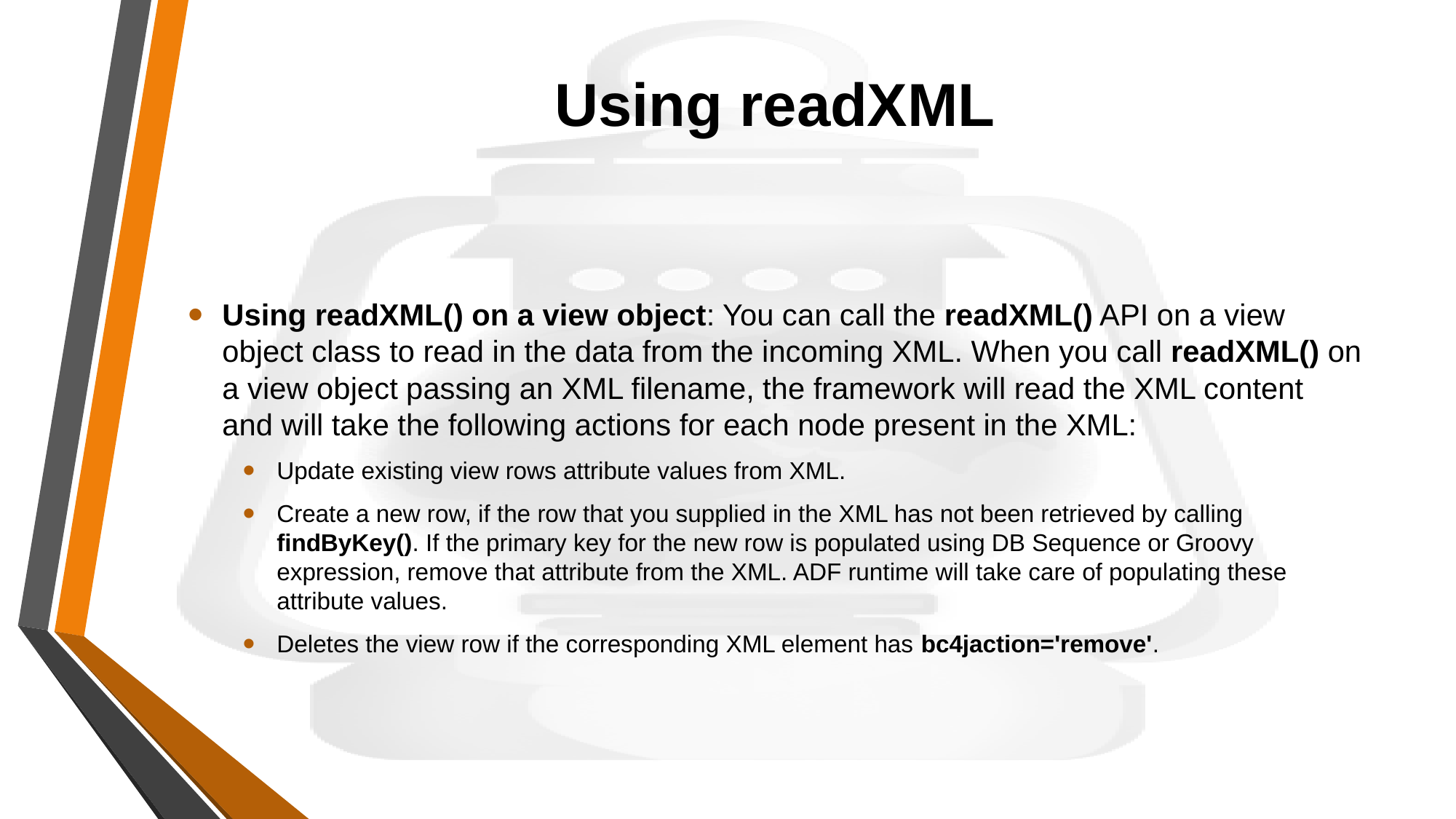

# Using readXML
Using readXML() on a view object: You can call the readXML() API on a view object class to read in the data from the incoming XML. When you call readXML() on a view object passing an XML filename, the framework will read the XML content and will take the following actions for each node present in the XML:
Update existing view rows attribute values from XML.
Create a new row, if the row that you supplied in the XML has not been retrieved by calling findByKey(). If the primary key for the new row is populated using DB Sequence or Groovy expression, remove that attribute from the XML. ADF runtime will take care of populating these attribute values.
Deletes the view row if the corresponding XML element has bc4jaction='remove'.